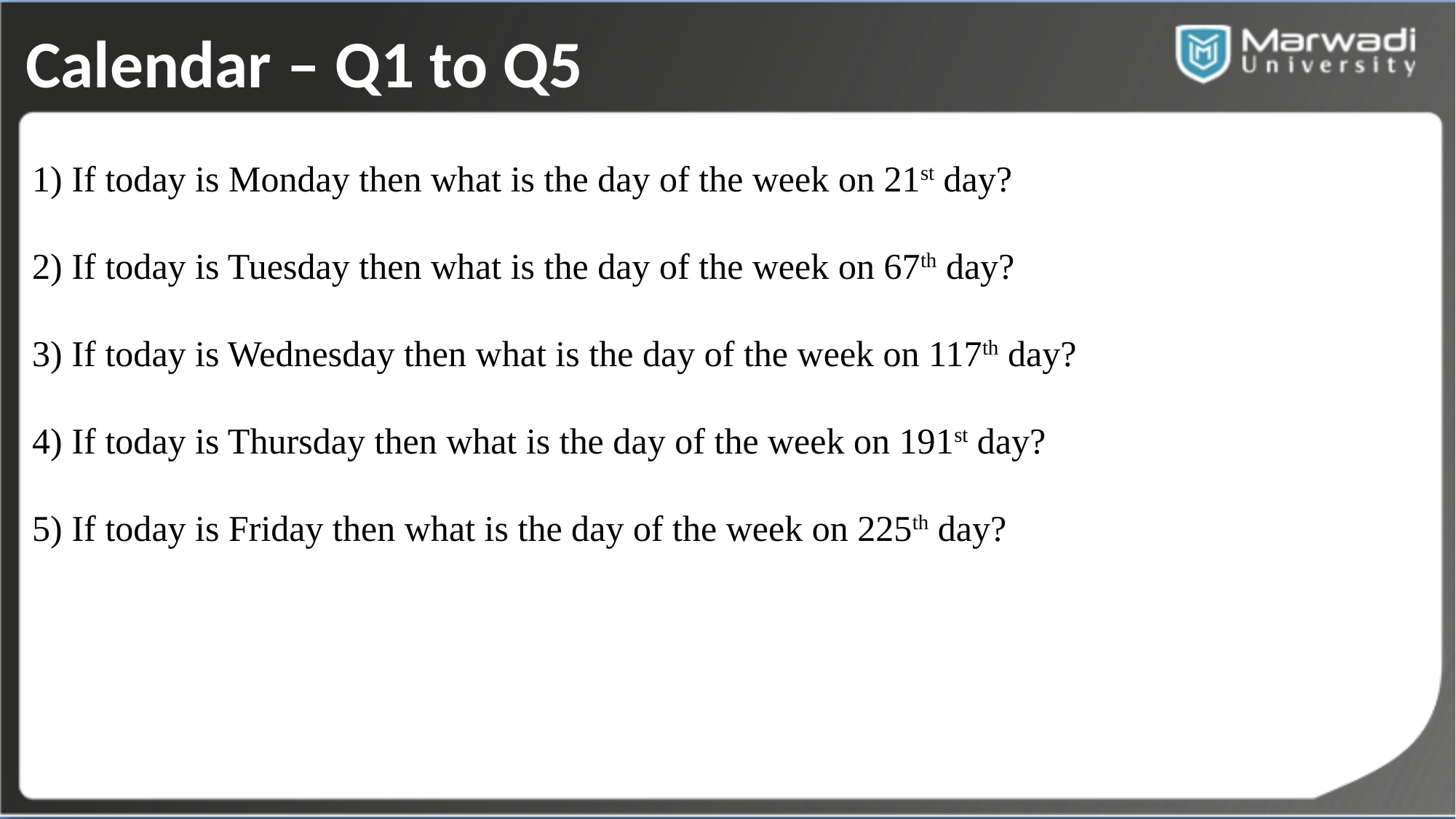

Calendar – Q1 to Q5
 If today is Monday then what is the day of the week on 21st day?

 If today is Tuesday then what is the day of the week on 67th day?

 If today is Wednesday then what is the day of the week on 117th day?

 If today is Thursday then what is the day of the week on 191st day?

 If today is Friday then what is the day of the week on 225th day?